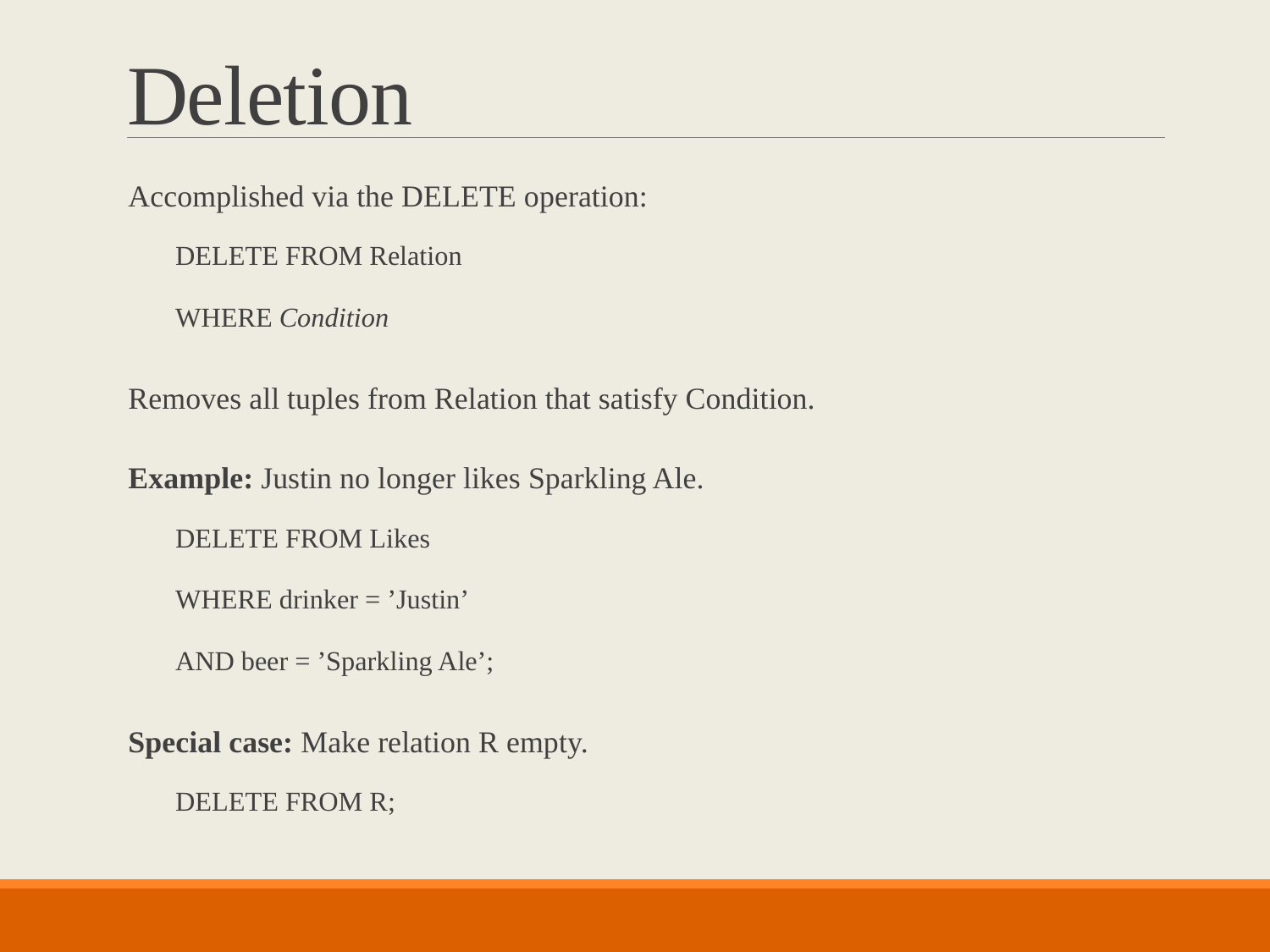

# Deletion
Accomplished via the DELETE operation:
DELETE FROM Relation
WHERE Condition
Removes all tuples from Relation that satisfy Condition.
Example: Justin no longer likes Sparkling Ale.
DELETE FROM Likes
WHERE drinker = ’Justin’
	AND beer = ’Sparkling Ale’;
Special case: Make relation R empty.
DELETE FROM R;
80